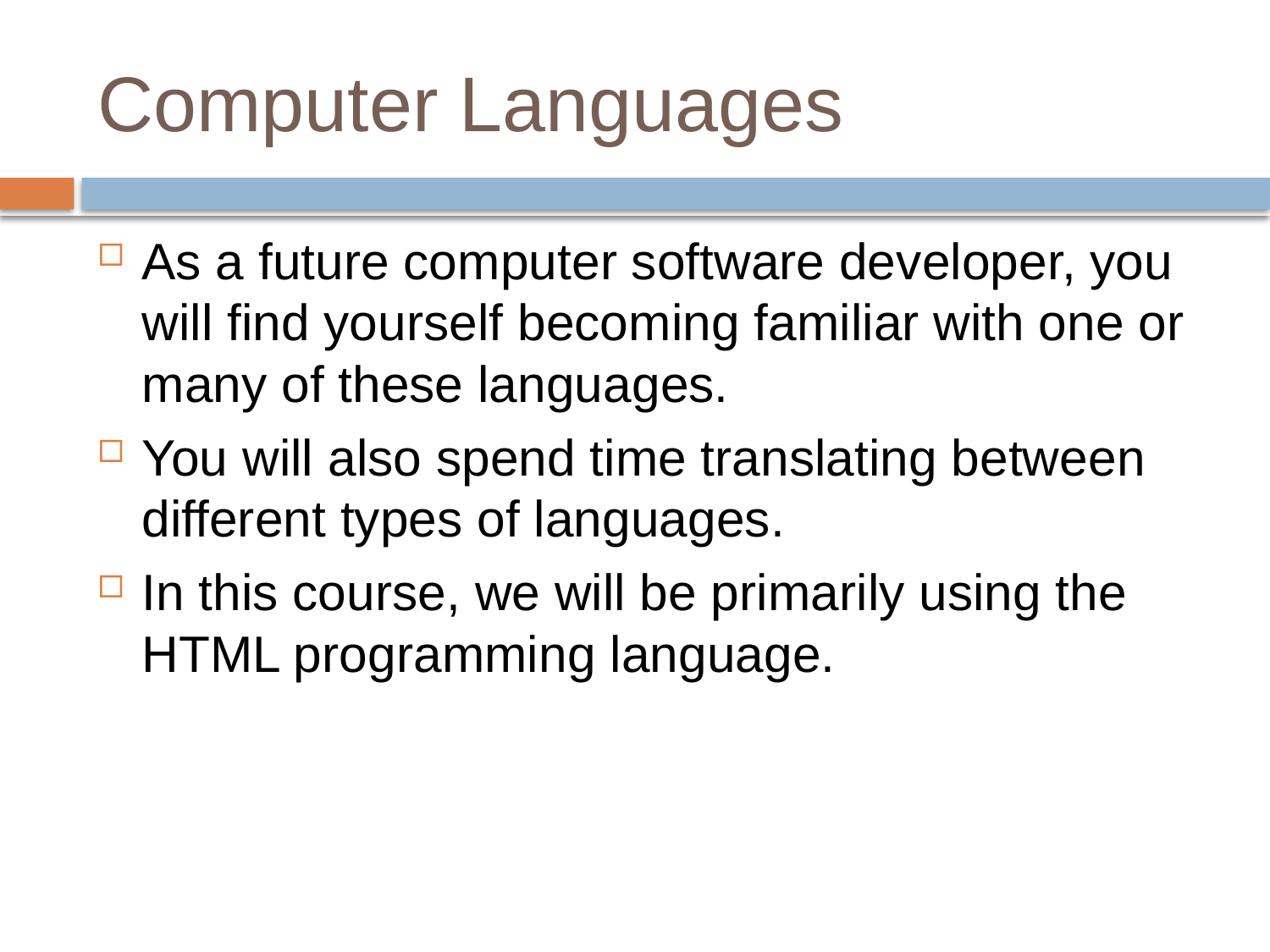

# Computer Languages
As a future computer software developer, you will find yourself becoming familiar with one or many of these languages.
You will also spend time translating between different types of languages.
In this course, we will be primarily using the HTML programming language.